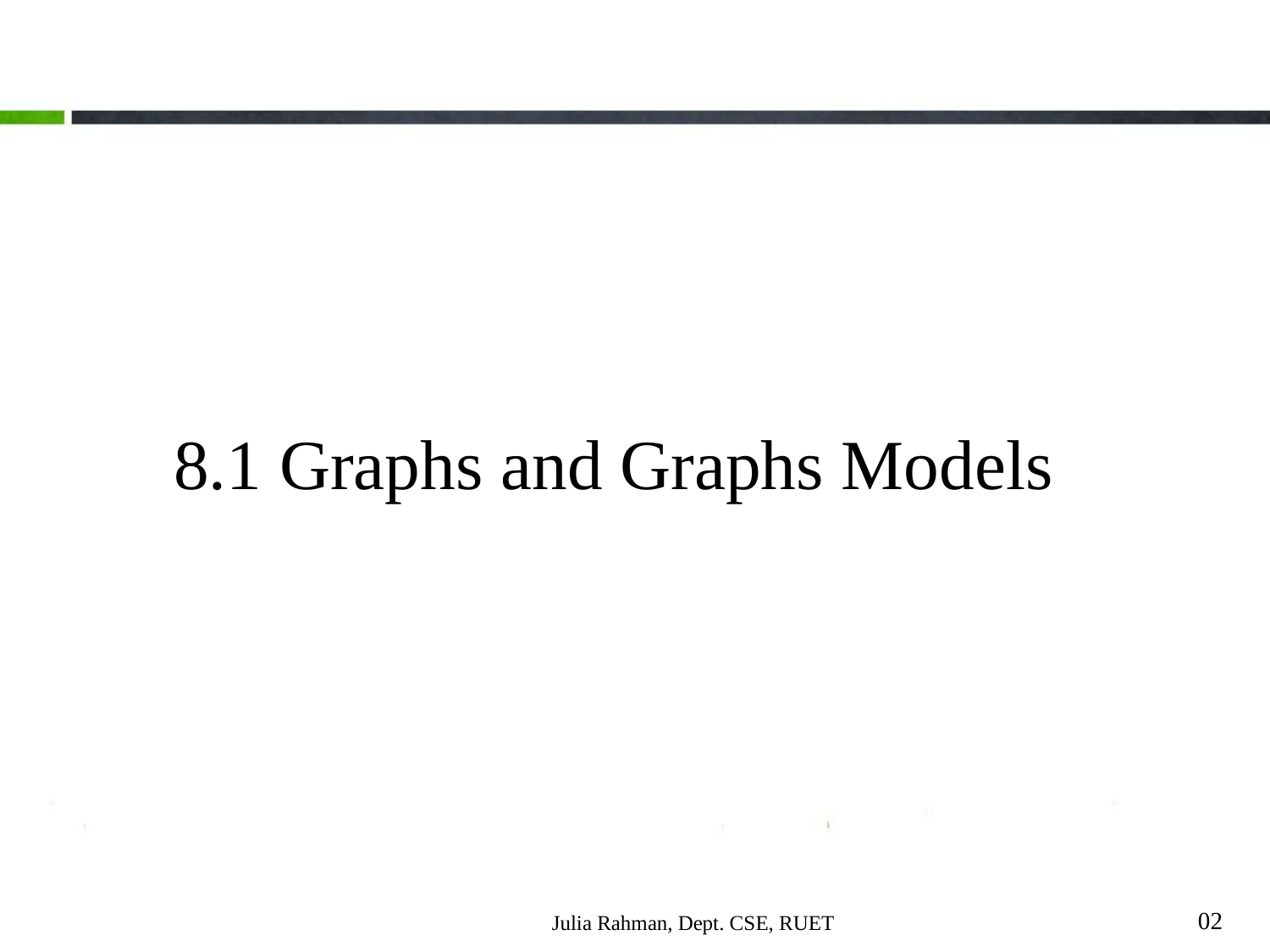

8.1 Graphs and Graphs Models
02
Julia Rahman, Dept. CSE, RUET